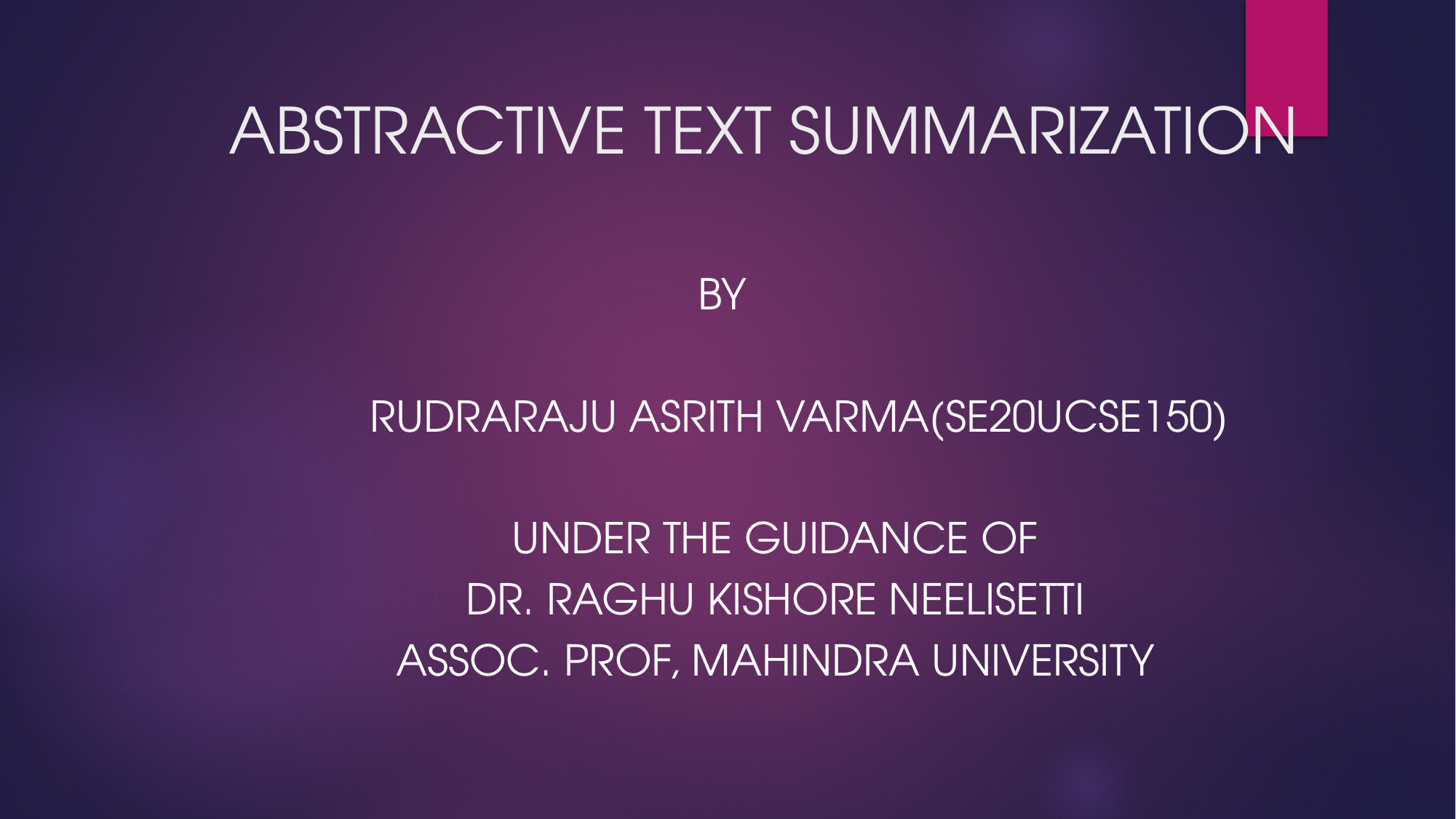

#
ABSTRACTIVE TEXT SUMMARIZATION

                                   BY

      RUDRARAJU ASRITH VARMA(SE20UCSE150)

  UNDER THE GUIDANCE OF
  DR. RAGHU KISHORE NEELISETTI
  ASSOC. PROF, MAHINDRA UNIVERSITY